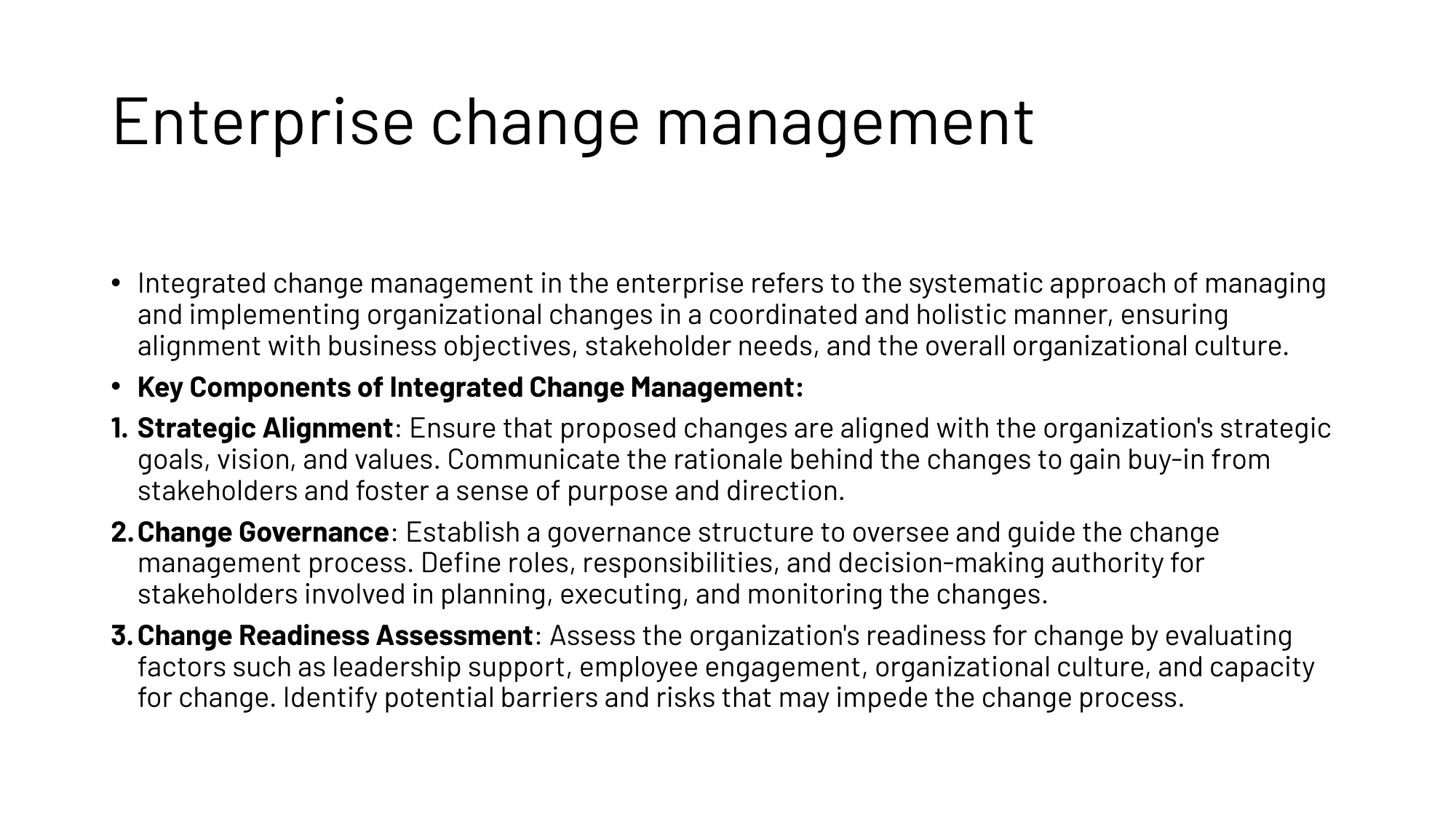

# Enterprise change management

Integrated change management in the enterprise refers to the systematic approach of managing and implementing organizational changes in a coordinated and holistic manner, ensuring alignment with business objectives, stakeholder needs, and the overall organizational culture.
Key Components of Integrated Change Management:
Strategic Alignment: Ensure that proposed changes are aligned with the organization's strategic goals, vision, and values. Communicate the rationale behind the changes to gain buy-in from stakeholders and foster a sense of purpose and direction.
Change Governance: Establish a governance structure to oversee and guide the change management process. Define roles, responsibilities, and decision-making authority for stakeholders involved in planning, executing, and monitoring the changes.
Change Readiness Assessment: Assess the organization's readiness for change by evaluating factors such as leadership support, employee engagement, organizational culture, and capacity for change. Identify potential barriers and risks that may impede the change process.